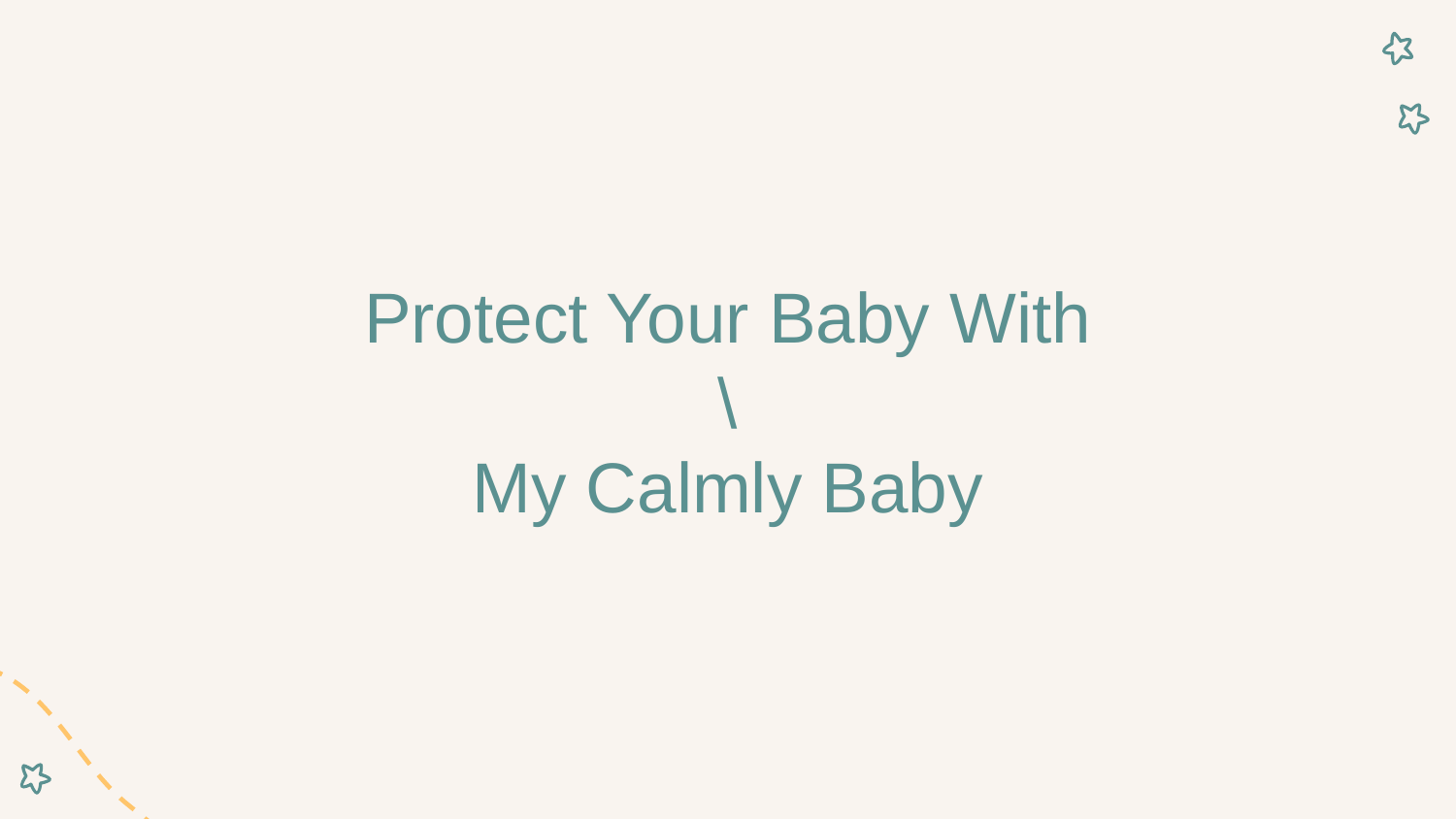

# Protect Your Baby With \ My Calmly Baby